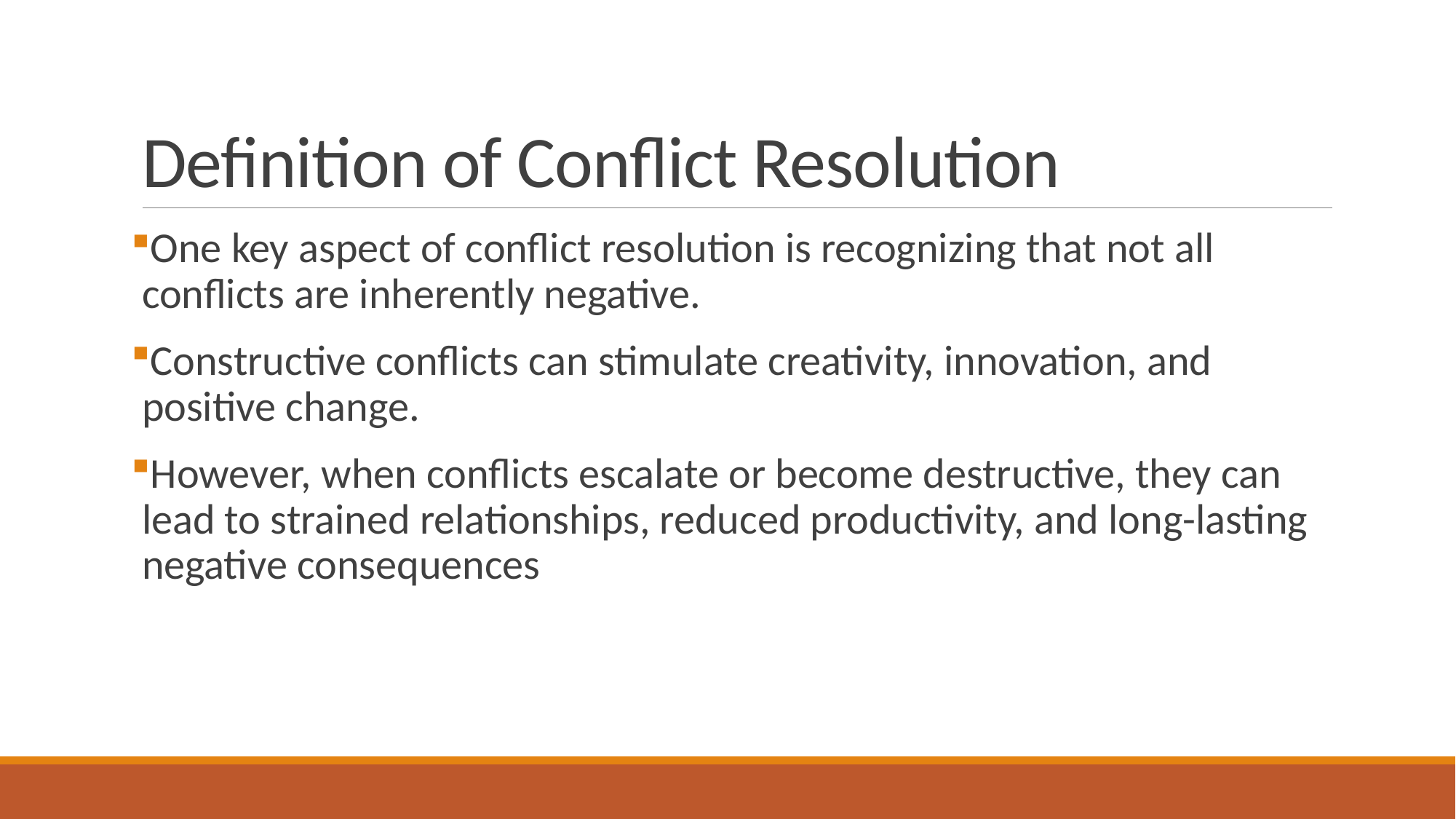

# Definition of Conflict Resolution
One key aspect of conflict resolution is recognizing that not all conflicts are inherently negative.
Constructive conflicts can stimulate creativity, innovation, and positive change.
However, when conflicts escalate or become destructive, they can lead to strained relationships, reduced productivity, and long-lasting negative consequences